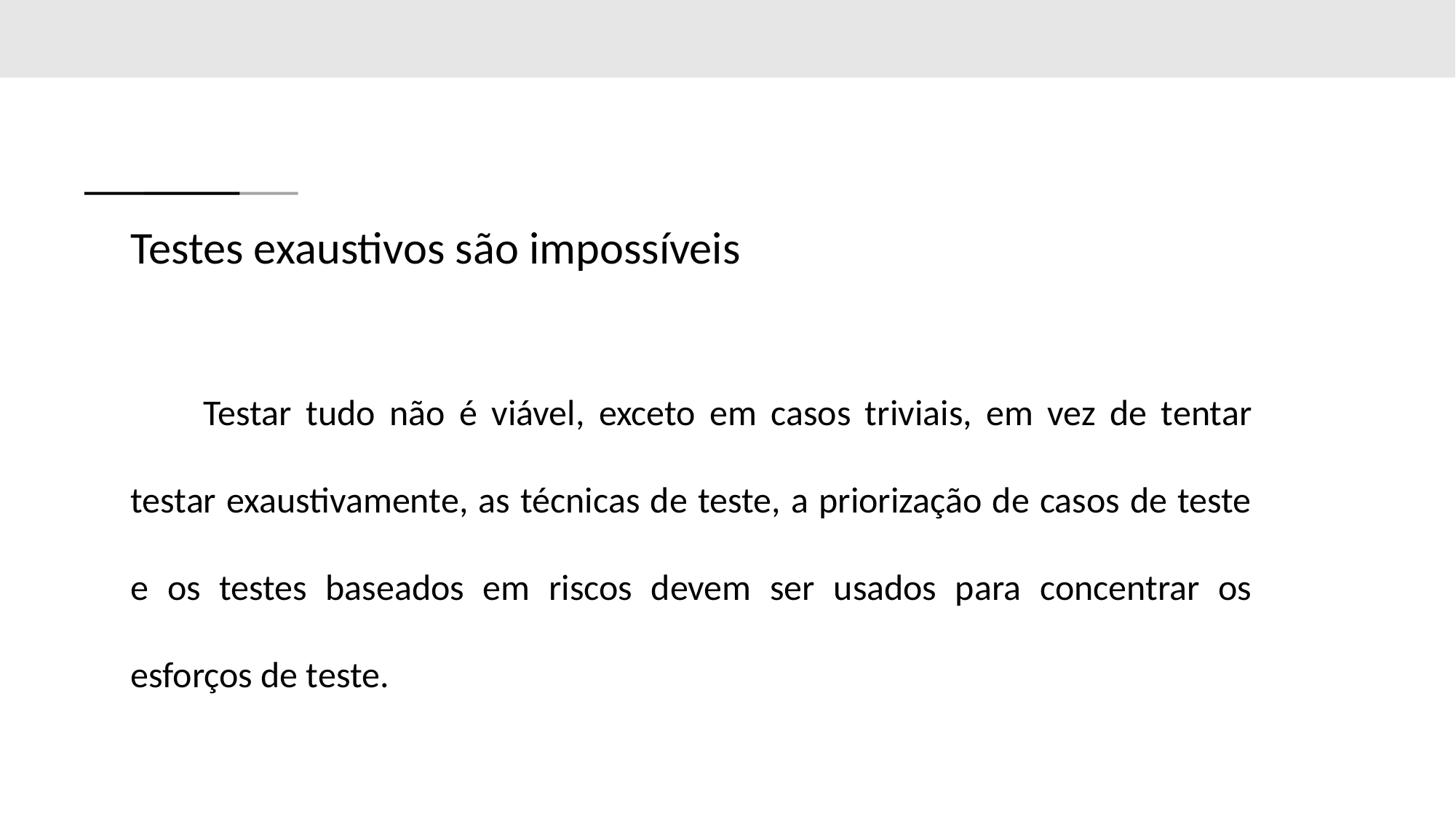

# Testes exaustivos são impossíveis
Testar tudo não é viável, exceto em casos triviais, em vez de tentar testar exaustivamente, as técnicas de teste, a priorização de casos de teste e os testes baseados em riscos devem ser usados para concentrar os esforços de teste.